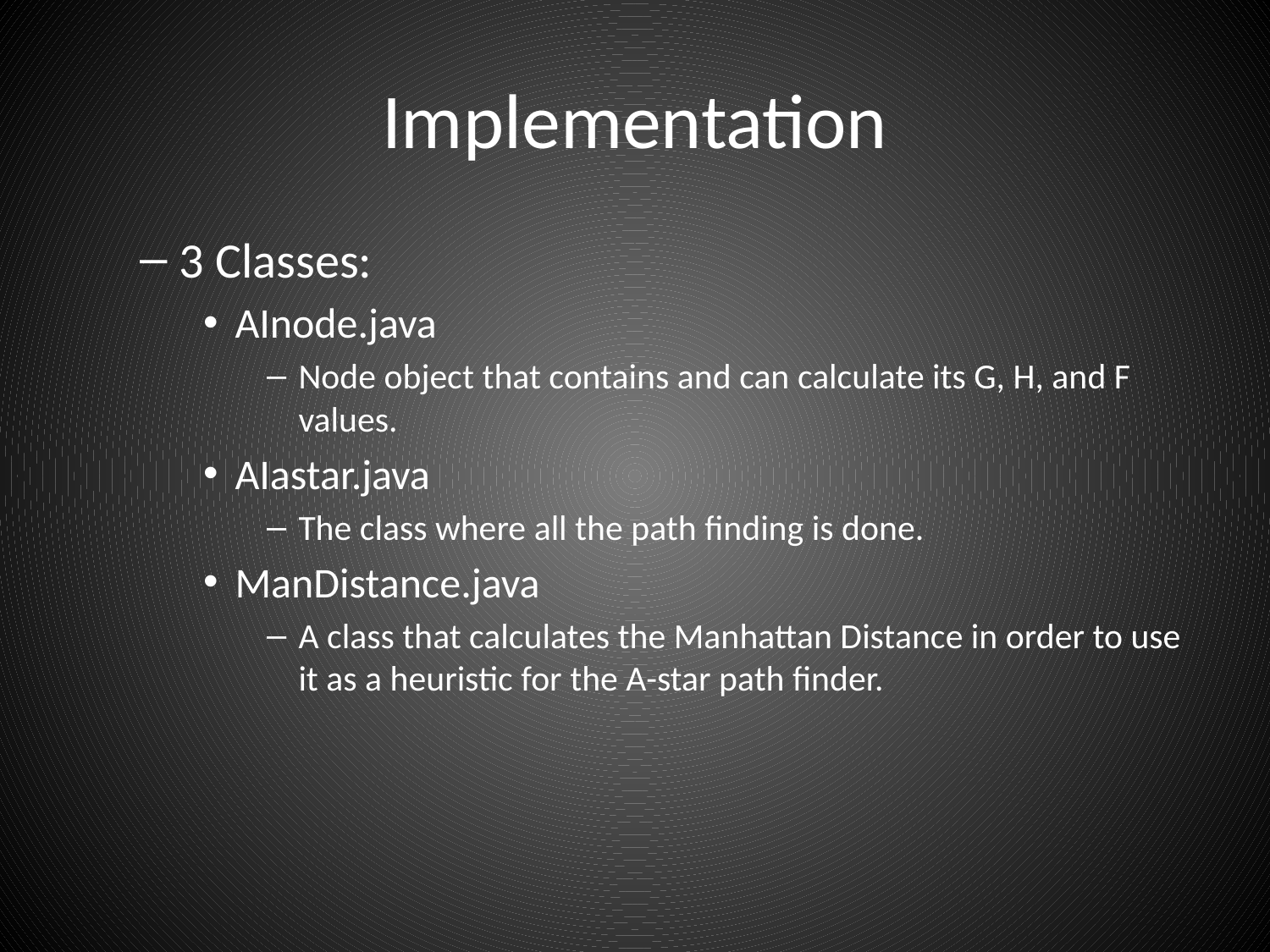

# Implementation
3 Classes:
AInode.java
Node object that contains and can calculate its G, H, and F values.
AIastar.java
The class where all the path finding is done.
ManDistance.java
A class that calculates the Manhattan Distance in order to use it as a heuristic for the A-star path finder.